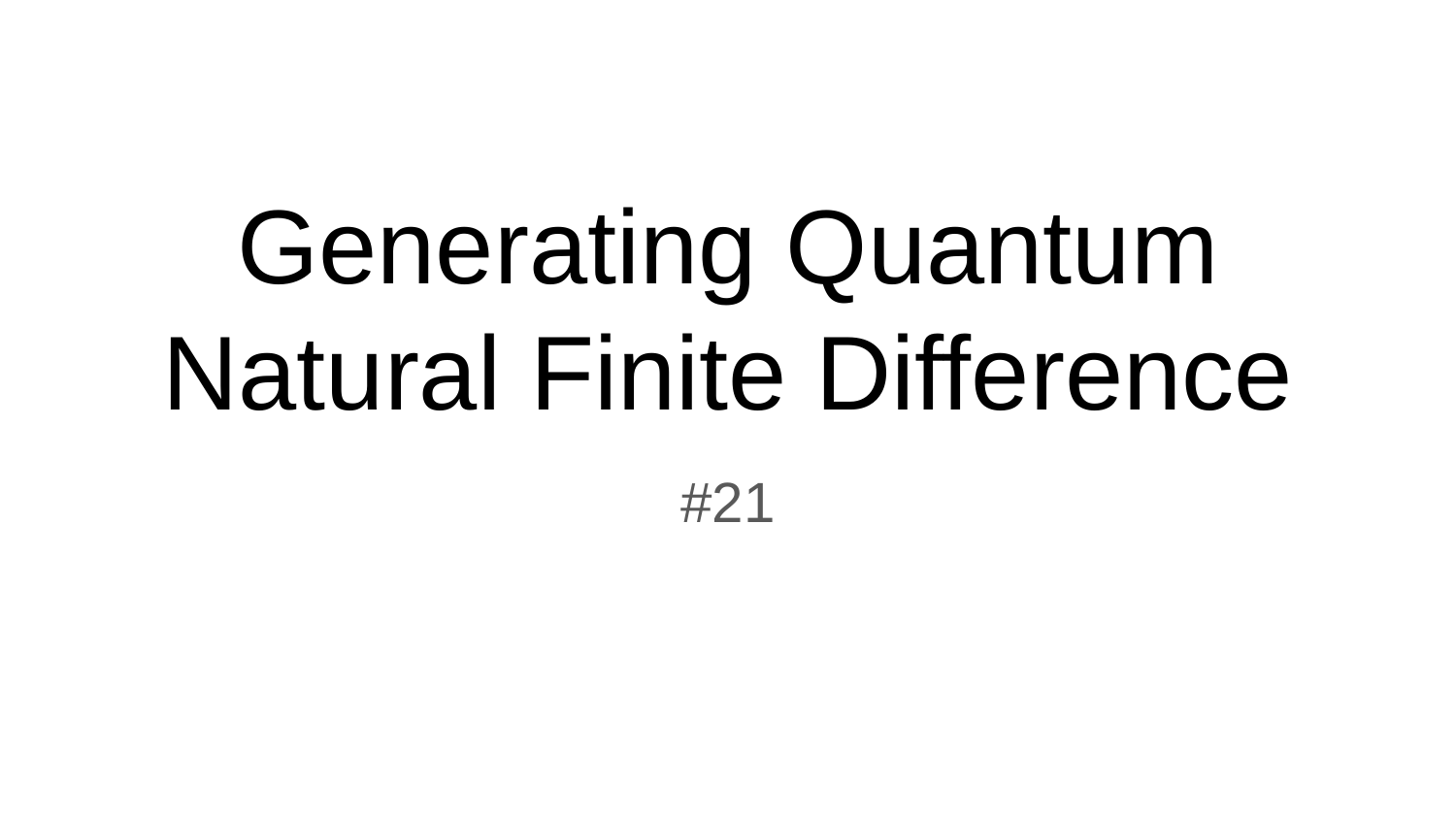

# Generating Quantum Natural Finite Difference
#21